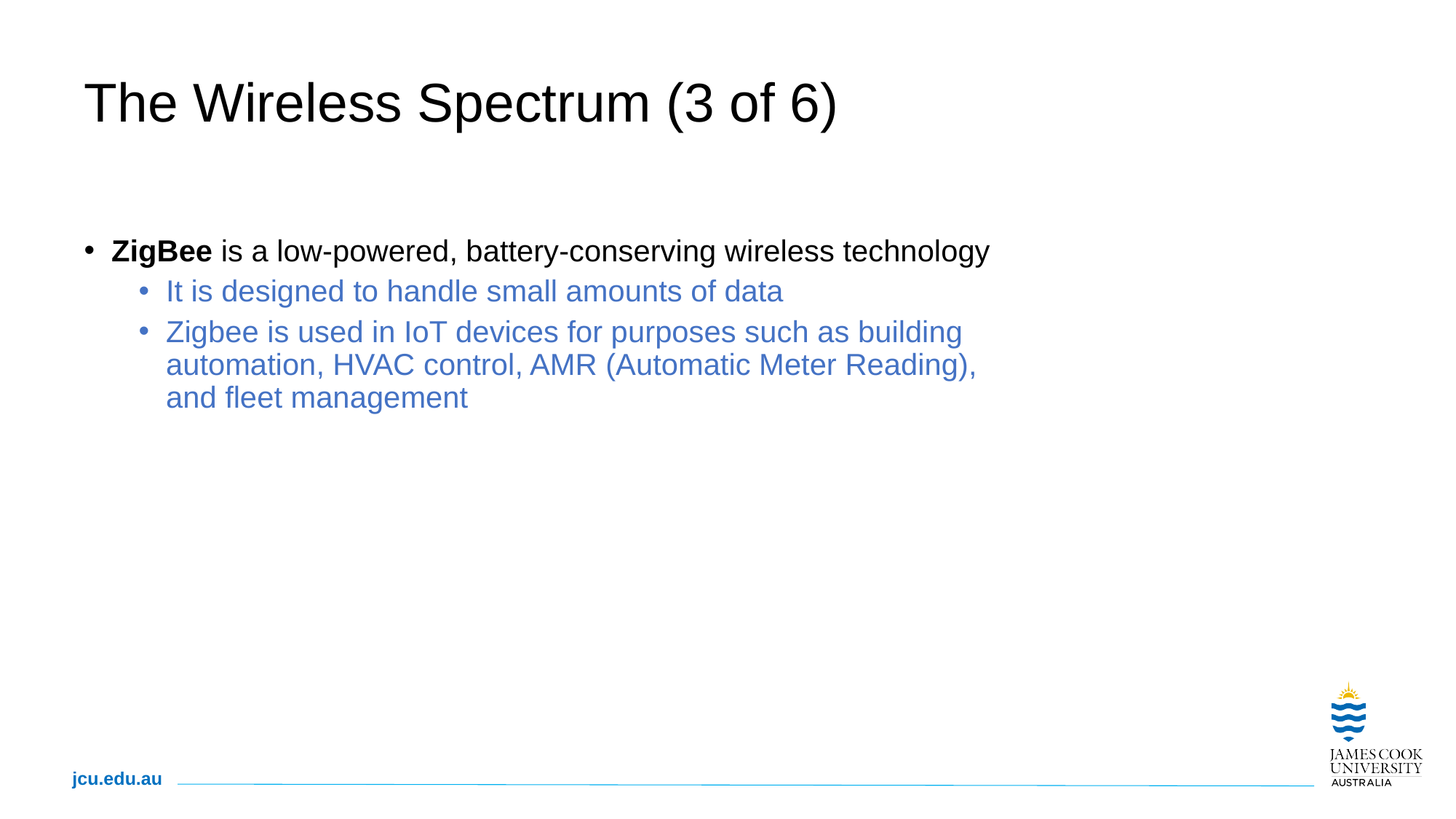

# The Wireless Spectrum (3 of 6)
ZigBee is a low-powered, battery-conserving wireless technology
It is designed to handle small amounts of data
Zigbee is used in IoT devices for purposes such as building automation, HVAC control, AMR (Automatic Meter Reading), and fleet management